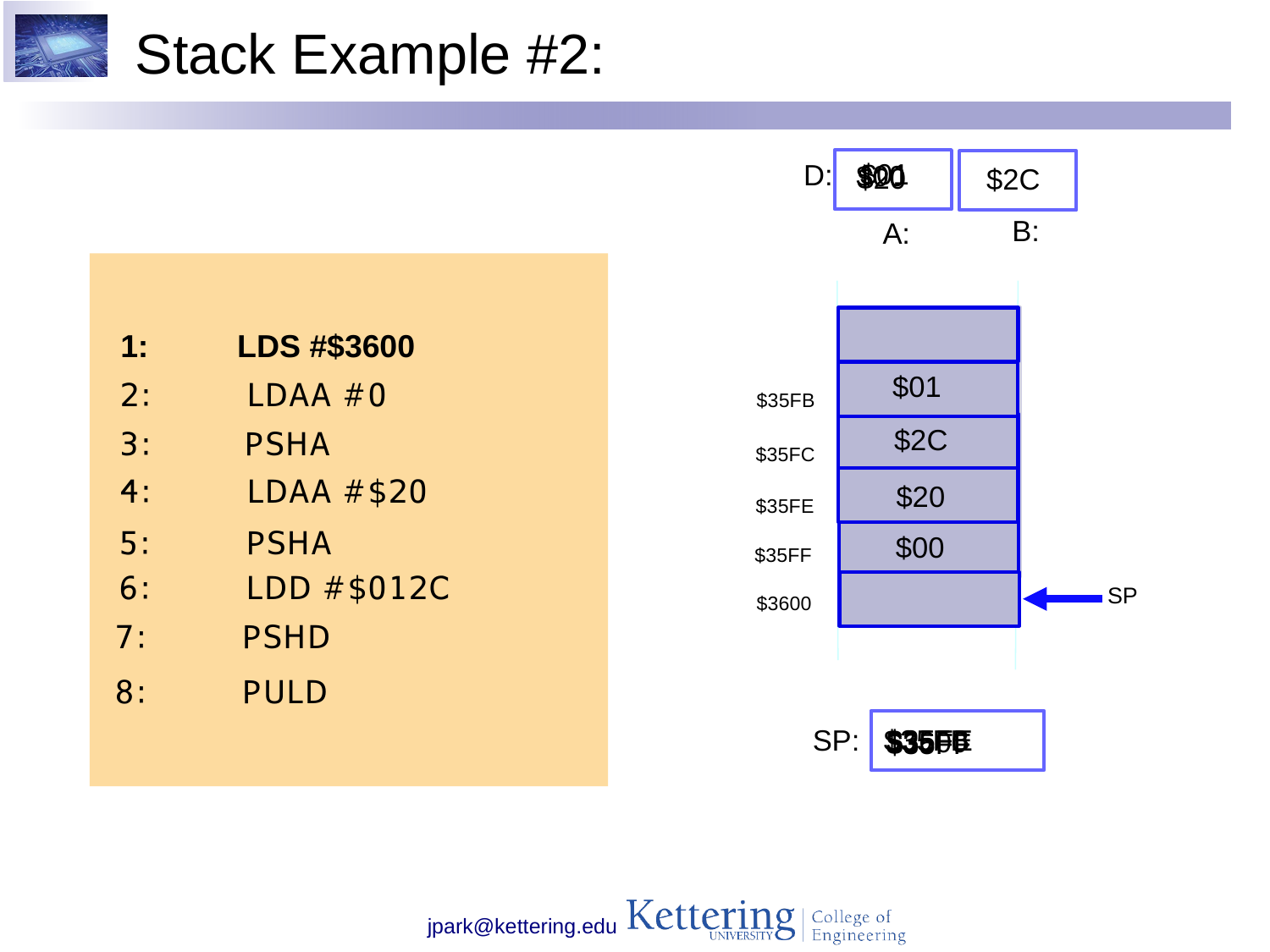

# Stack Example #2:
$01

D:
$00

$20
$2C
B:
A:

1:          LDS #$3600
$01

2:	LDAA #0
$35FB

$2C
3:          PSHA
$35FC
4:	LDAA #$20

$20
$35FE
5:	PSHA

$00
$35FF
6:	LDD #$012C

SP
$3600
7:	PSHD
8:	PULD

SP:
$35FB
$35FE
$3600
$35FF